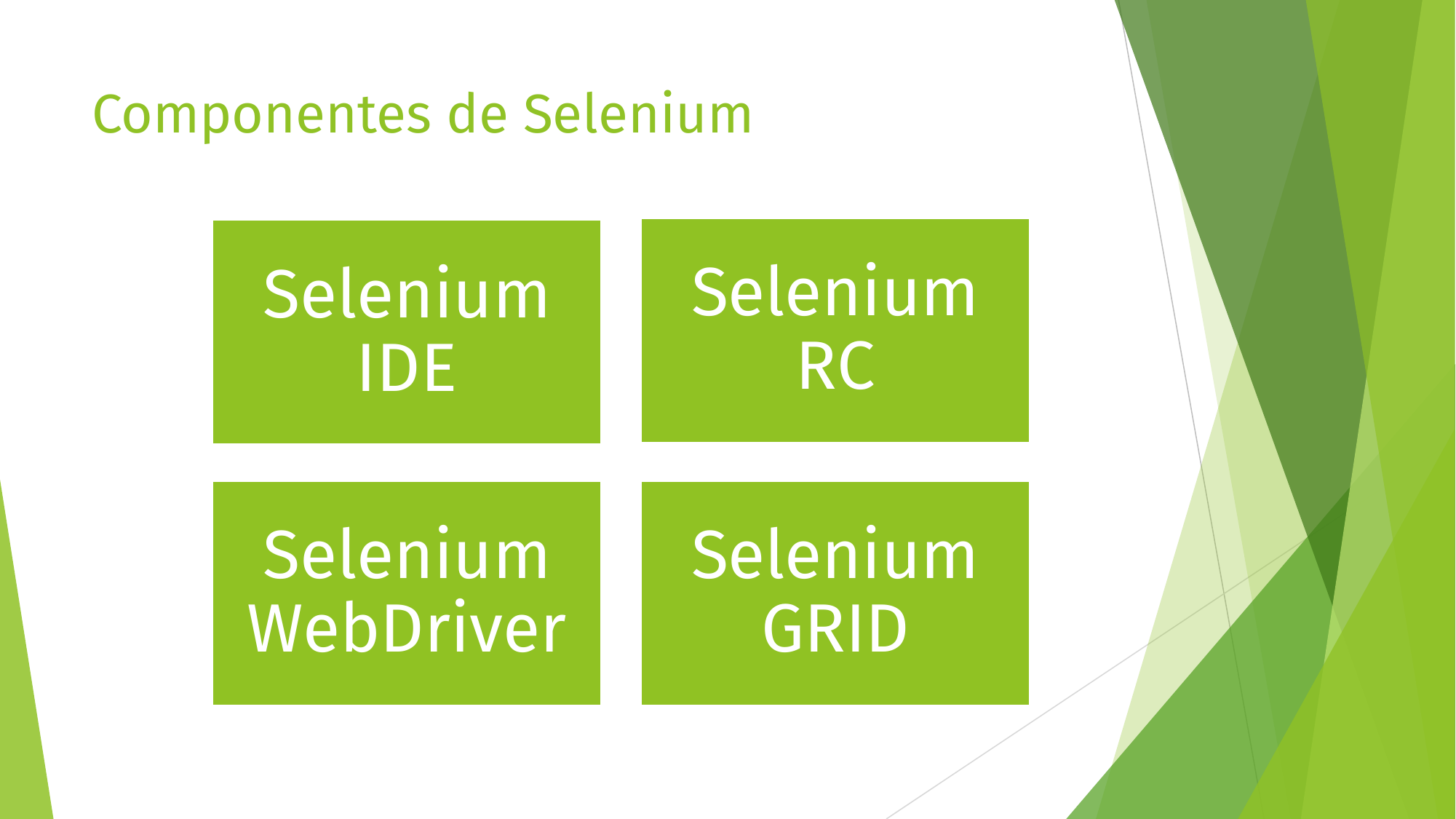

# Componentes de Selenium

Selenium RC

Selenium IDE

Selenium WebDriver

Selenium GRID